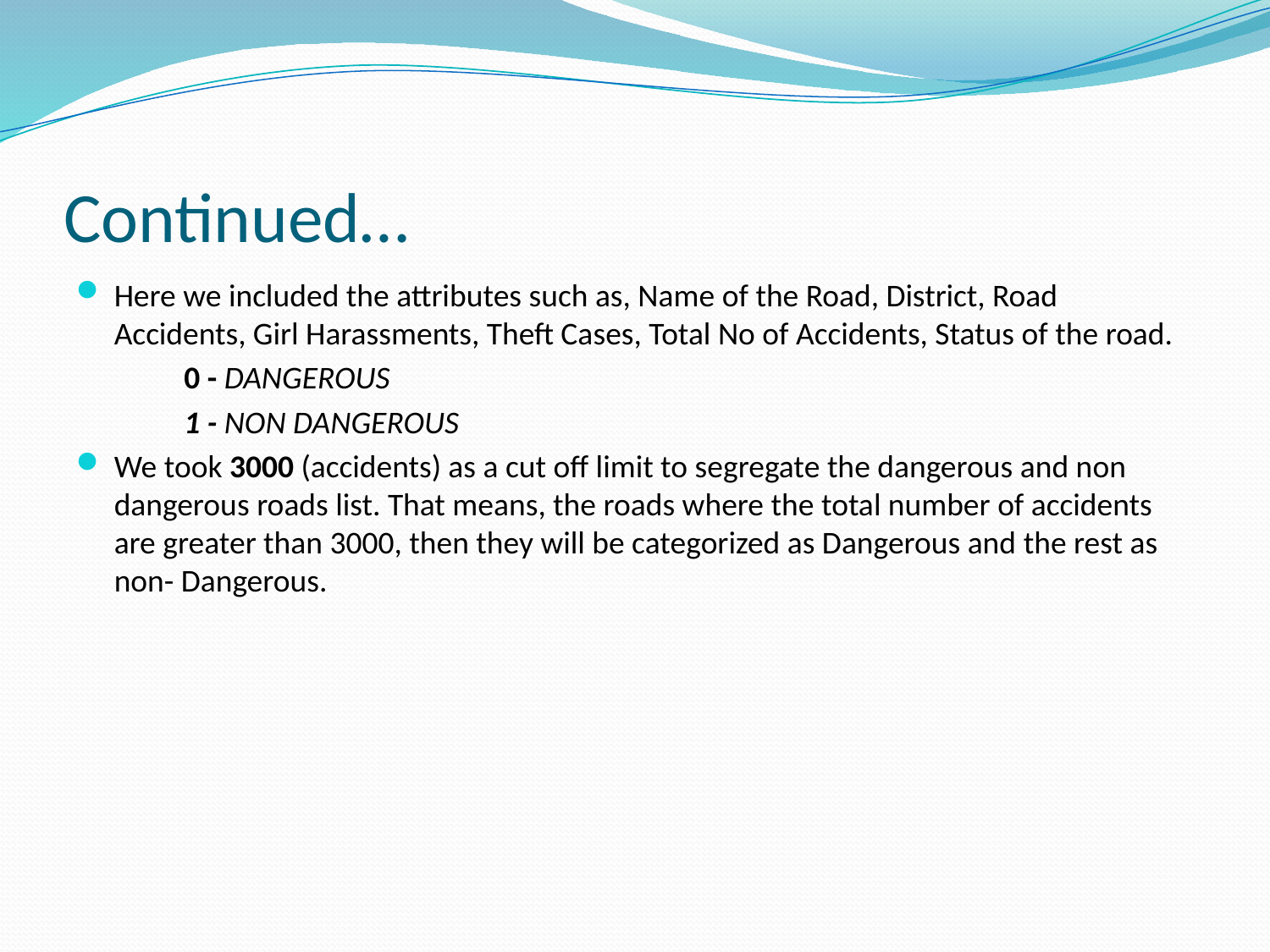

# Continued…
Here we included the attributes such as, Name of the Road, District, Road Accidents, Girl Harassments, Theft Cases, Total No of Accidents, Status of the road.
               0 - DANGEROUS
               1 - NON DANGEROUS
We took 3000 (accidents) as a cut off limit to segregate the dangerous and non dangerous roads list. That means, the roads where the total number of accidents are greater than 3000, then they will be categorized as Dangerous and the rest as non- Dangerous.